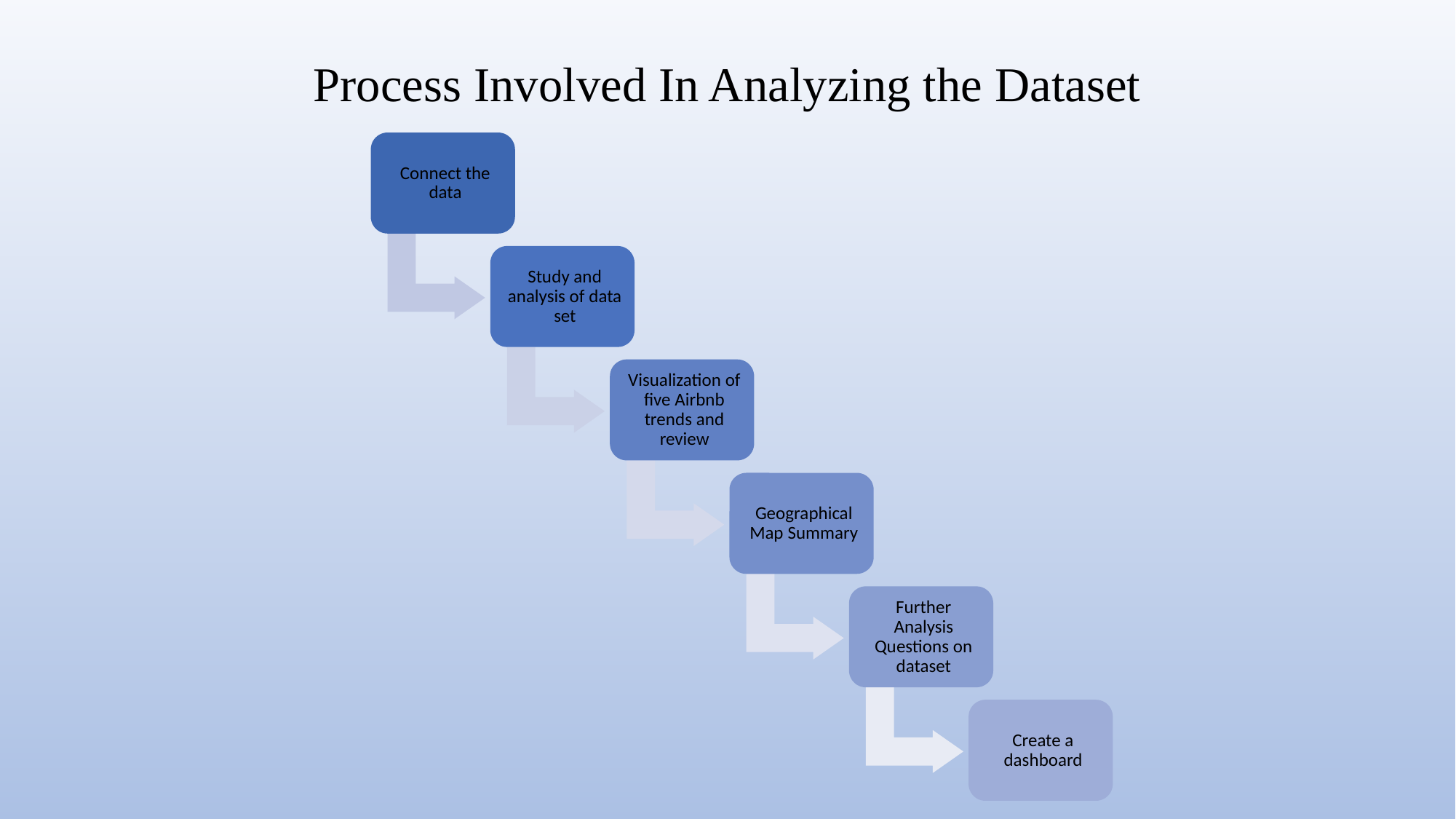

# Process Involved In Analyzing the Dataset
Connect the data
Study and analysis of data set
Visualization of five Airbnb trends and review
Geographical Map Summary
Further Analysis Questions on dataset
Create a dashboard